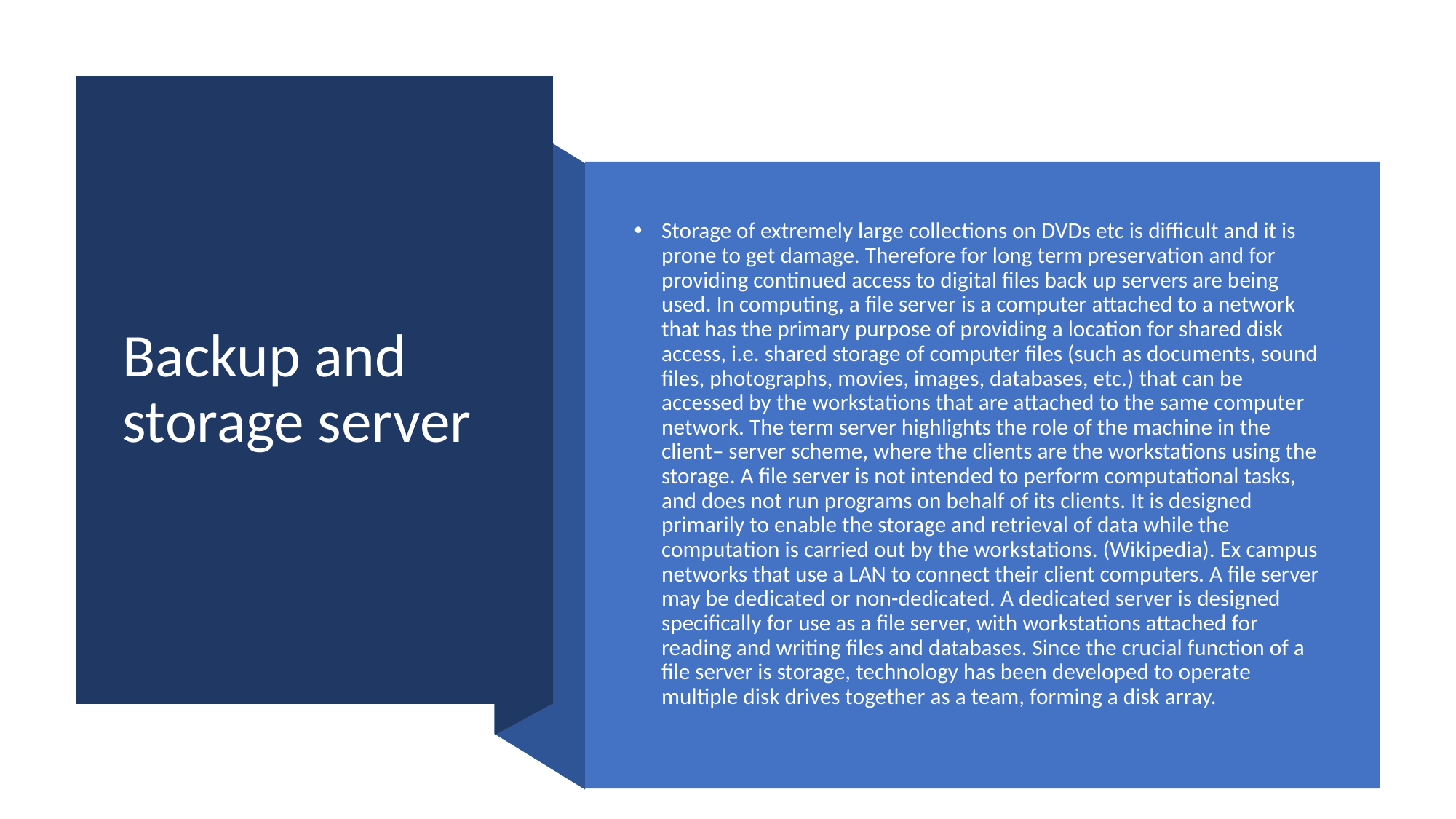

# Backup and storage server

Storage of extremely large collections on DVDs etc is difficult and it is prone to get damage. Therefore for long term preservation and for providing continued access to digital files back up servers are being used. In computing, a file server is a computer attached to a network that has the primary purpose of providing a location for shared disk access, i.e. shared storage of computer files (such as documents, sound files, photographs, movies, images, databases, etc.) that can be accessed by the workstations that are attached to the same computer network. The term server highlights the role of the machine in the client– server scheme, where the clients are the workstations using the storage. A file server is not intended to perform computational tasks, and does not run programs on behalf of its clients. It is designed primarily to enable the storage and retrieval of data while the computation is carried out by the workstations. (Wikipedia). Ex campus networks that use a LAN to connect their client computers. A file server may be dedicated or non-dedicated. A dedicated server is designed specifically for use as a file server, with workstations attached for reading and writing files and databases. Since the crucial function of a file server is storage, technology has been developed to operate multiple disk drives together as a team, forming a disk array.